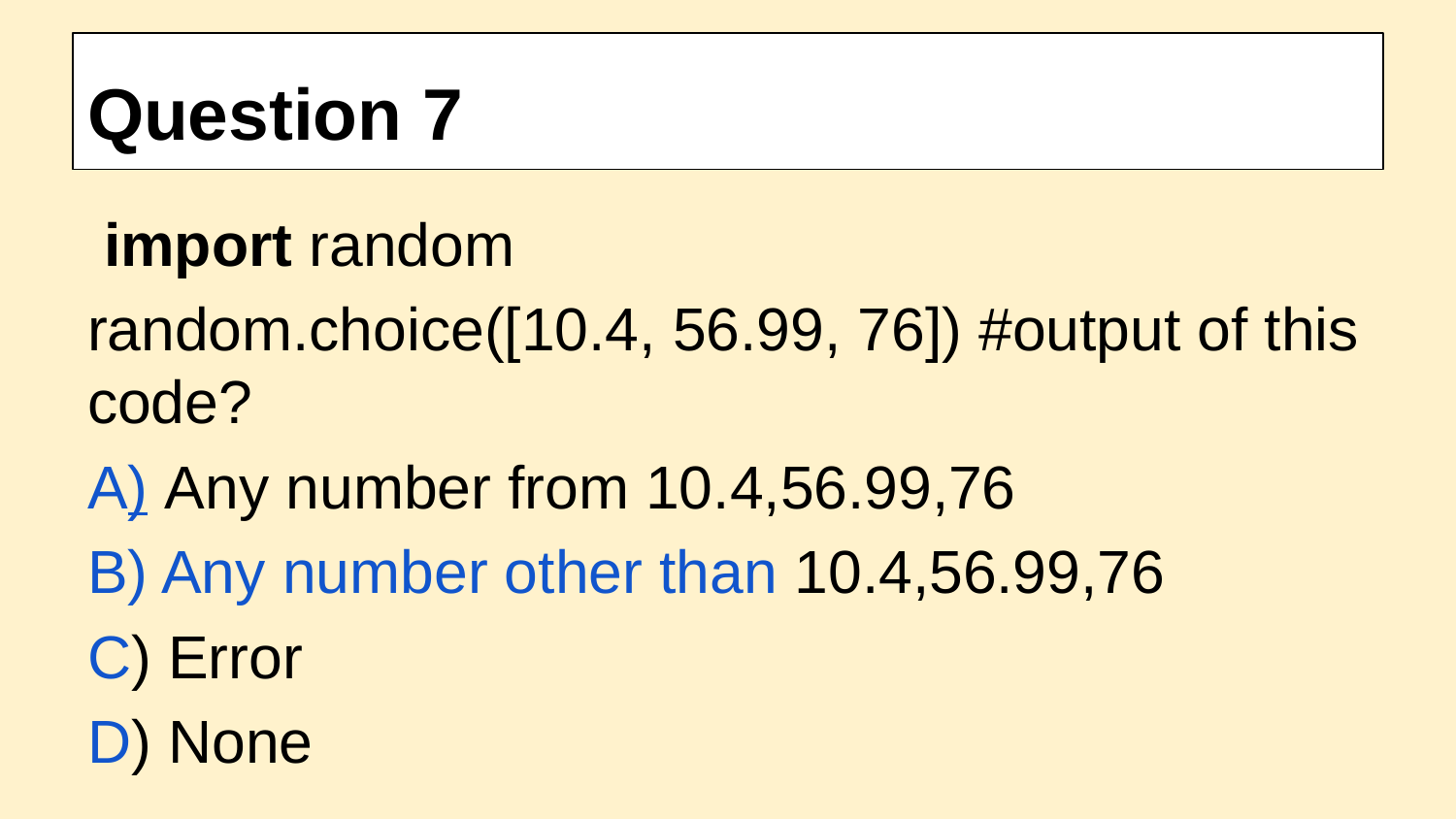

# Question 7
 import random
random.choice([10.4, 56.99, 76]) #output of this code?
A) Any number from 10.4,56.99,76
B) Any number other than 10.4,56.99,76
C) Error
D) None